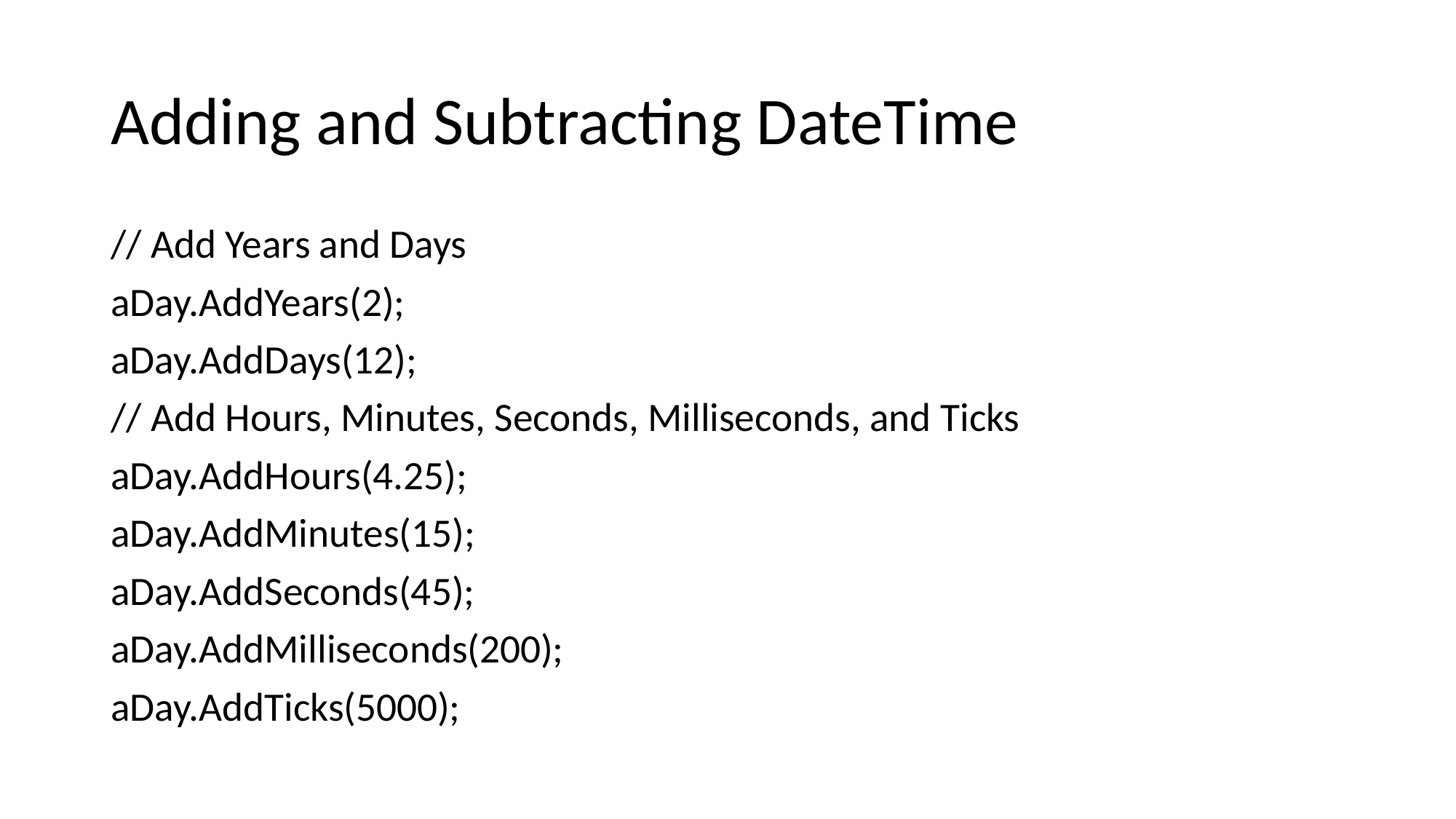

# Adding and Subtracting DateTime
// Add Years and Days
aDay.AddYears(2);
aDay.AddDays(12);
// Add Hours, Minutes, Seconds, Milliseconds, and Ticks
aDay.AddHours(4.25);
aDay.AddMinutes(15);
aDay.AddSeconds(45);
aDay.AddMilliseconds(200);
aDay.AddTicks(5000);